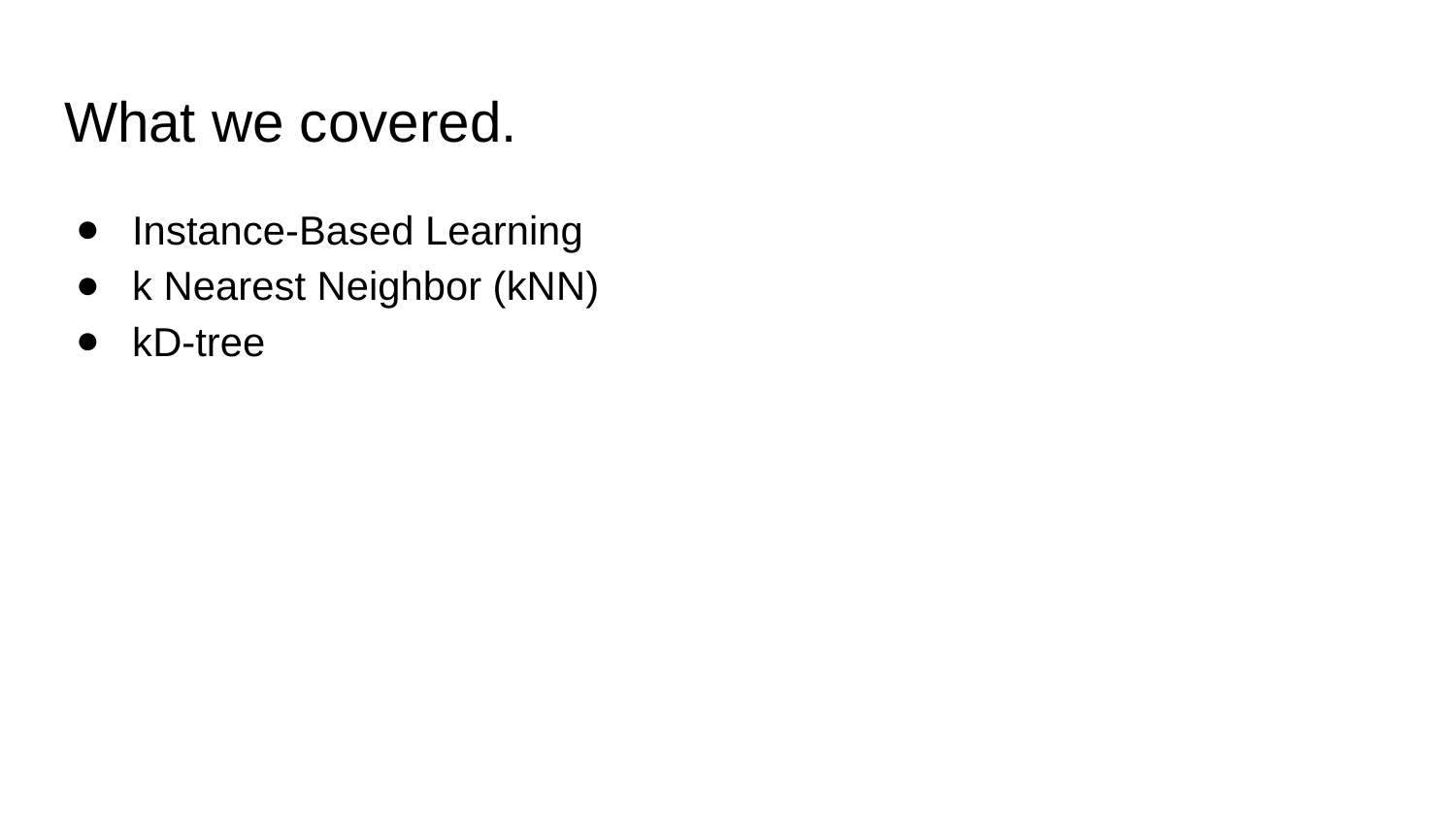

# What we covered.
Instance-Based Learning
k Nearest Neighbor (kNN)
kD-tree